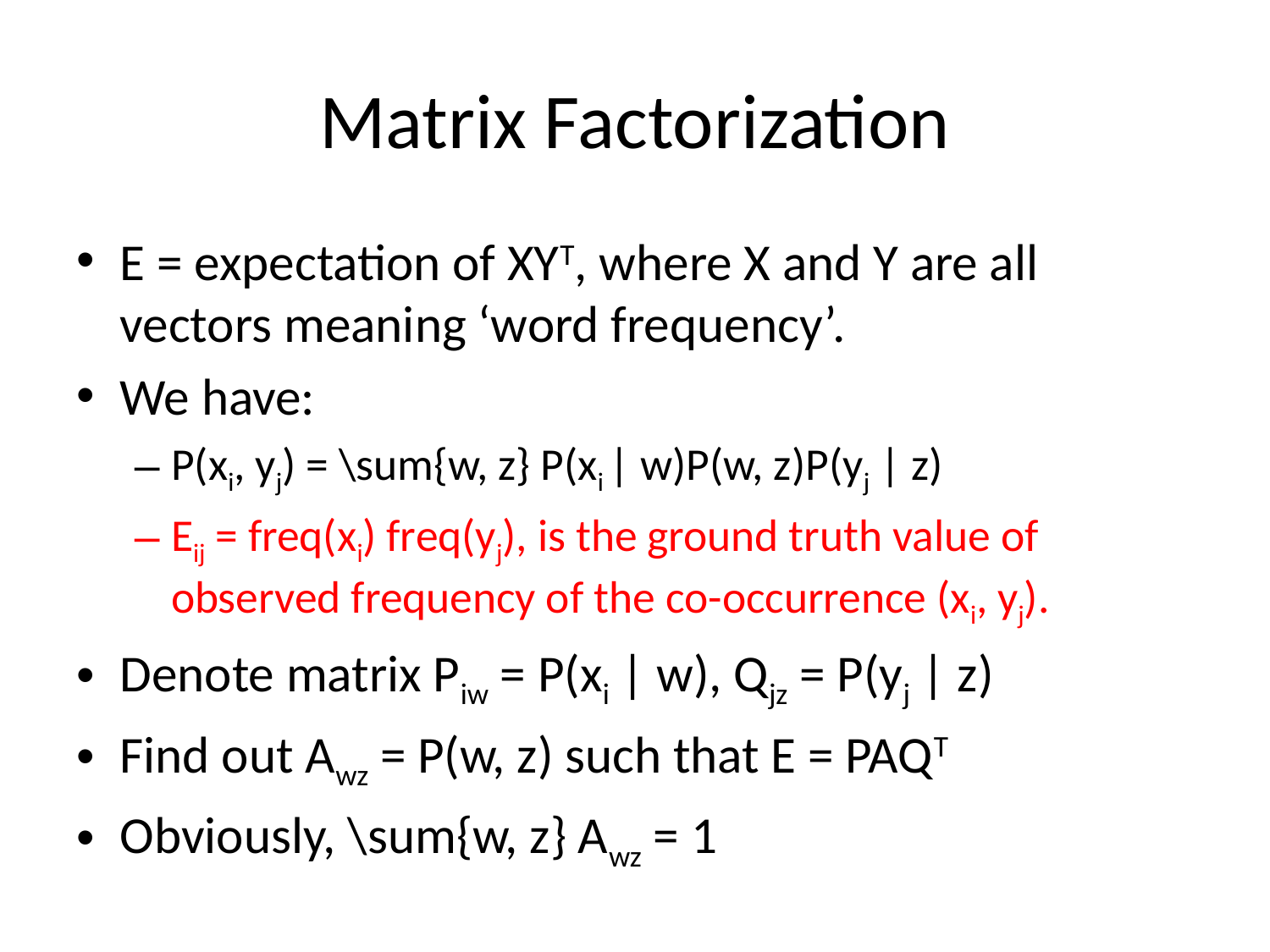

# Matrix Factorization
E = expectation of XYT, where X and Y are all vectors meaning ‘word frequency’.
We have:
P(xi, yj) = \sum{w, z} P(xi | w)P(w, z)P(yj | z)
Eij = freq(xi) freq(yj), is the ground truth value of observed frequency of the co-occurrence (xi, yj).
Denote matrix Piw = P(xi | w), Qjz = P(yj | z)
Find out Awz = P(w, z) such that E = PAQT
Obviously, \sum{w, z} Awz = 1